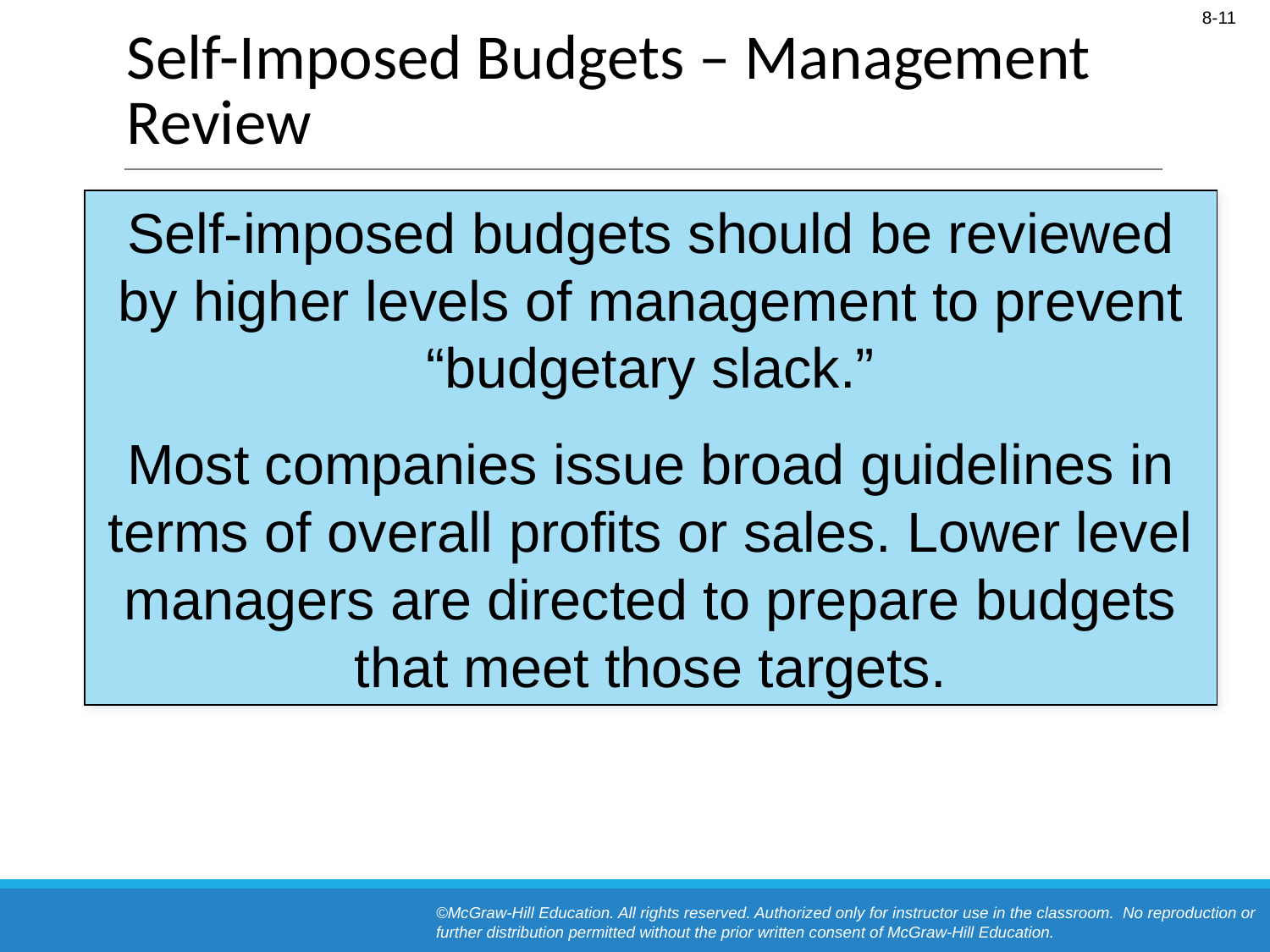

# Self-Imposed Budgets – Management Review
Self-imposed budgets should be reviewed by higher levels of management to prevent “budgetary slack.”
Most companies issue broad guidelines in terms of overall profits or sales. Lower level managers are directed to prepare budgets that meet those targets.